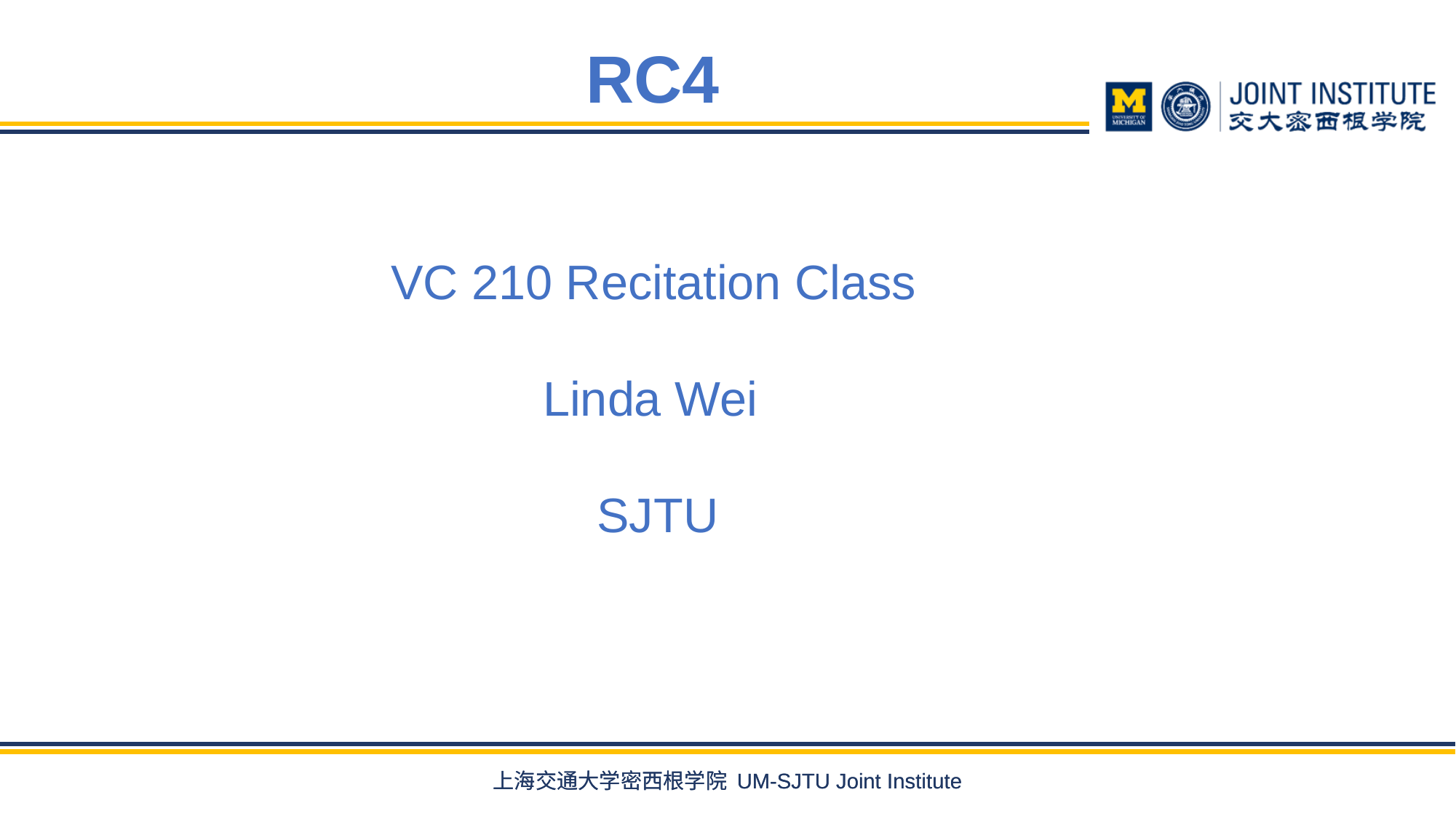

# RC4
   VC 210 Recitation Class

             Linda Wei

                 SJTU
1